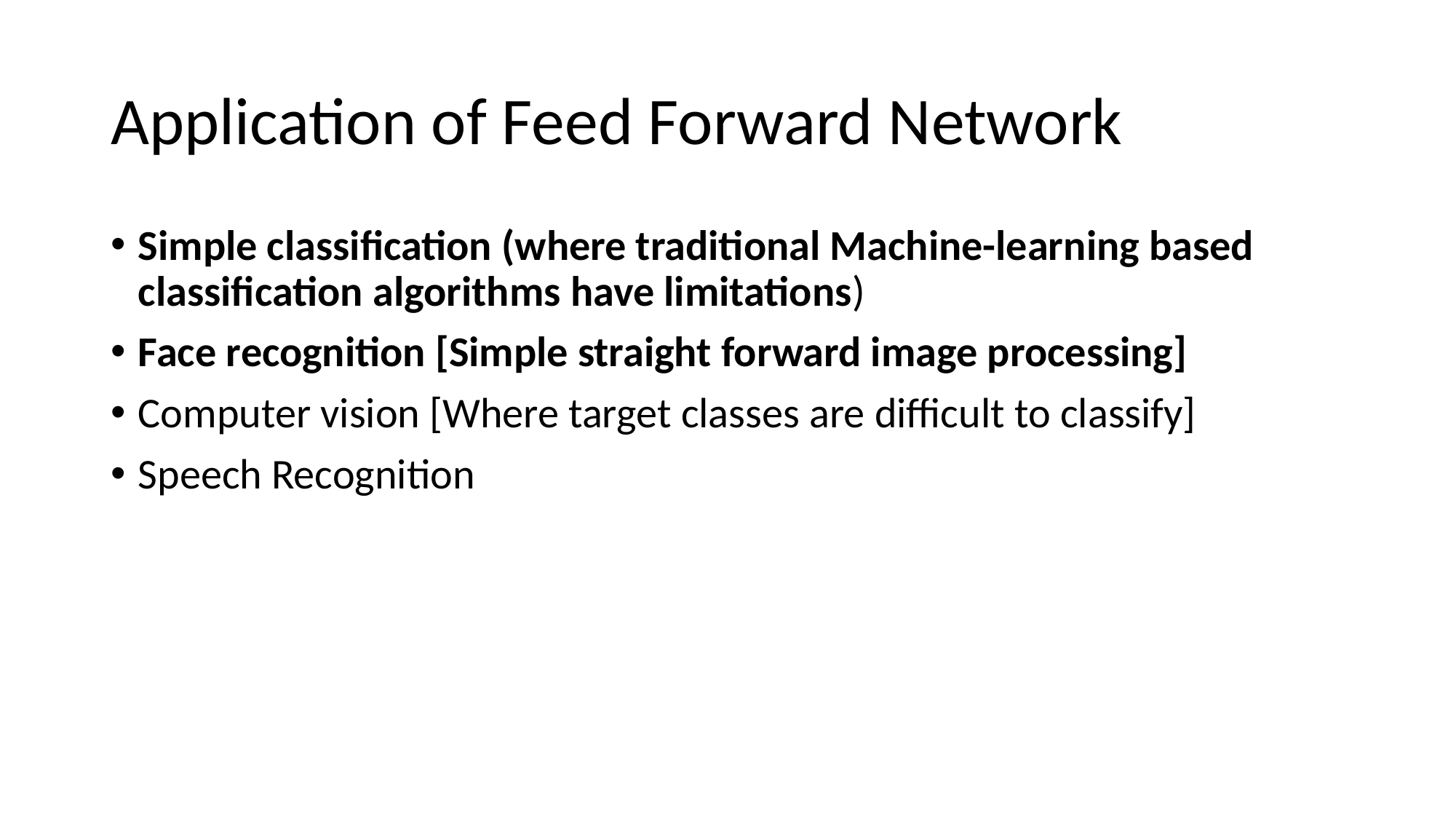

# Application of Feed Forward Network
Simple classification (where traditional Machine-learning based classification algorithms have limitations)
Face recognition [Simple straight forward image processing]
Computer vision [Where target classes are difficult to classify]
Speech Recognition